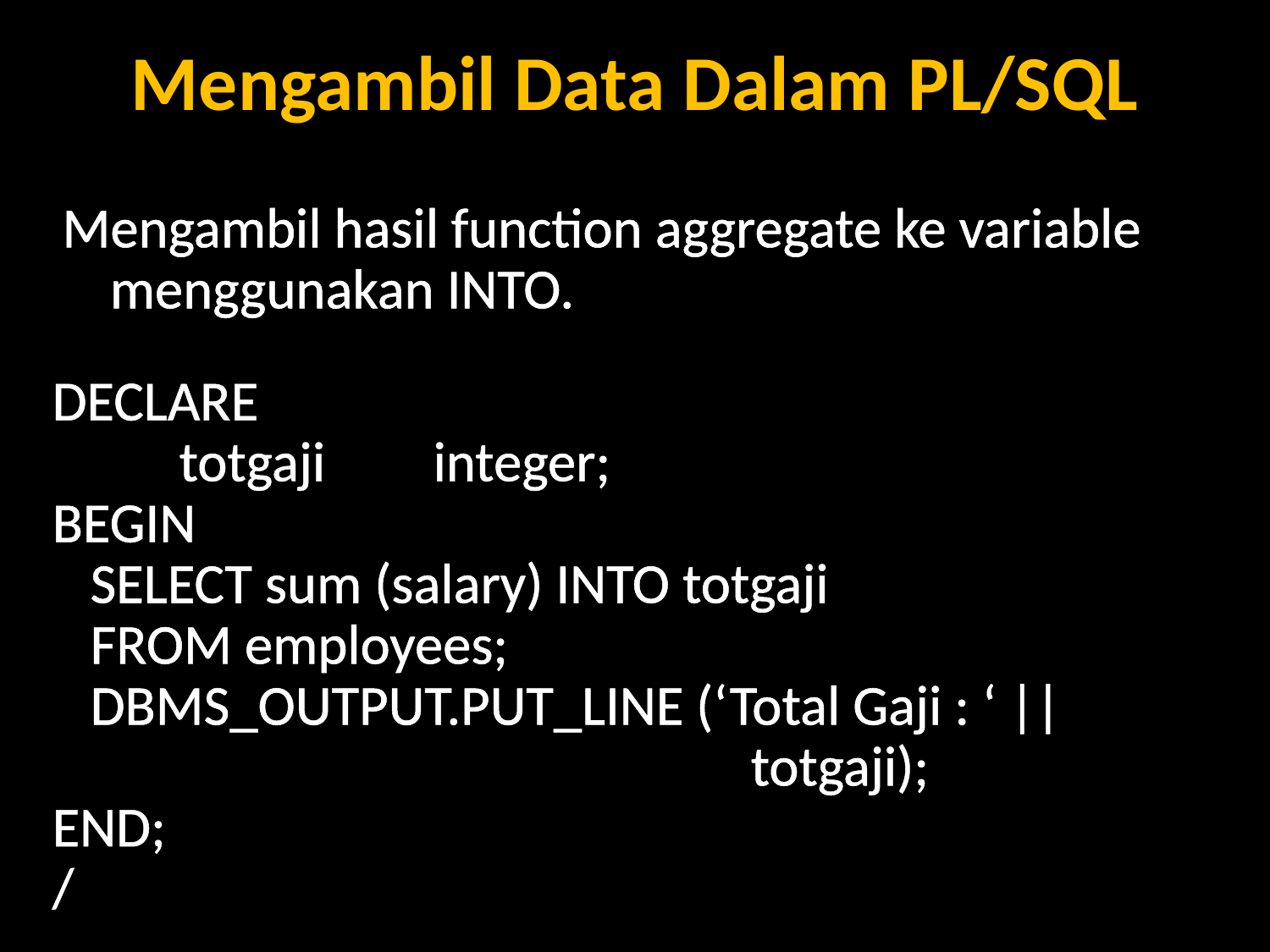

# Mengambil Data Dalam PL/SQL
Mengambil hasil function aggregate ke variable menggunakan INTO.

DECLARE
	totgaji	integer;
BEGIN
   SELECT sum (salary) INTO totgaji
   FROM employees;
   DBMS_OUTPUT.PUT_LINE (‘Total Gaji : ‘ ||  						     totgaji);
END;
/